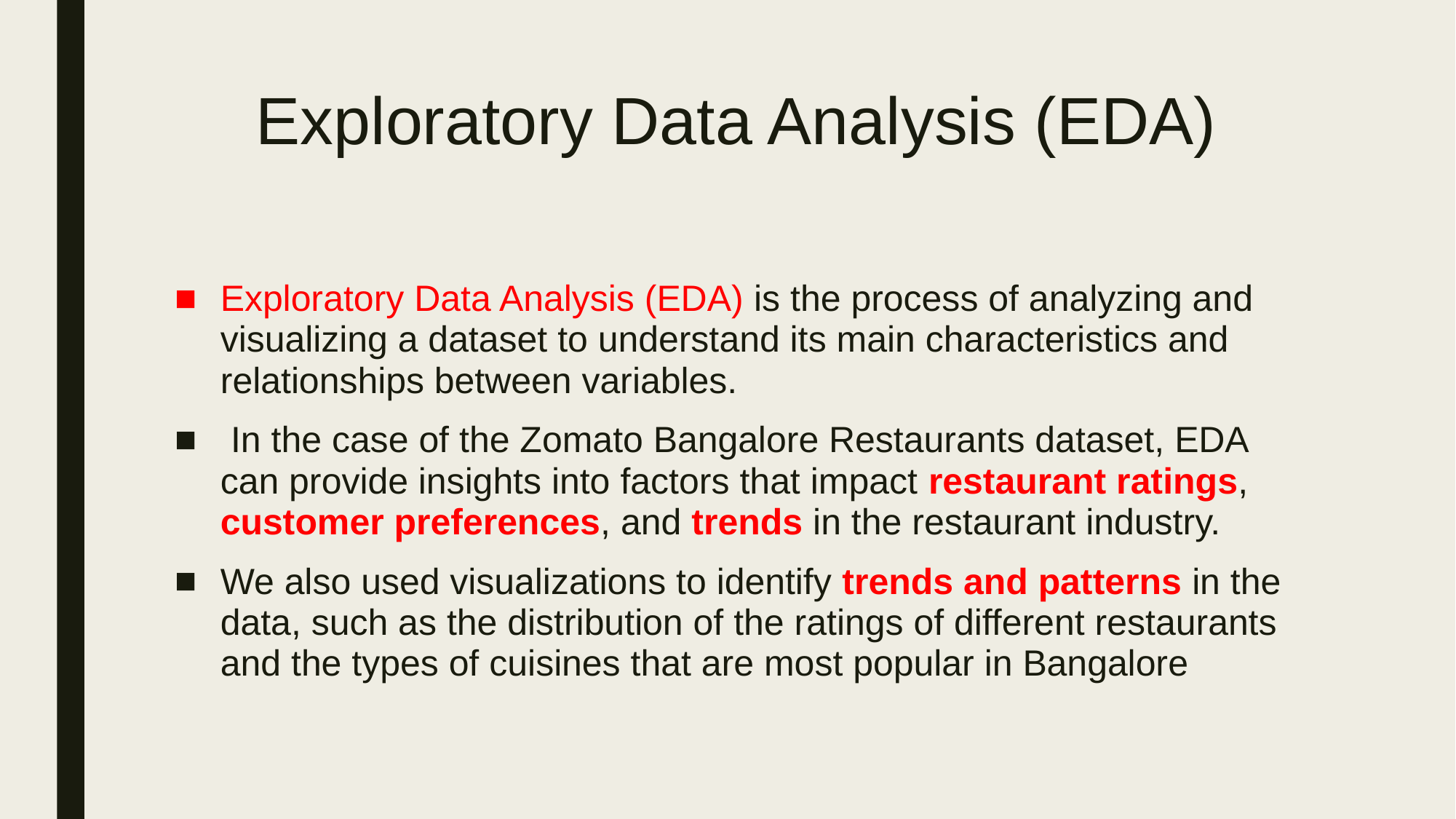

# Exploratory Data Analysis (EDA)
Exploratory Data Analysis (EDA) is the process of analyzing and visualizing a dataset to understand its main characteristics and relationships between variables.
 In the case of the Zomato Bangalore Restaurants dataset, EDA can provide insights into factors that impact restaurant ratings, customer preferences, and trends in the restaurant industry.
We also used visualizations to identify trends and patterns in the data, such as the distribution of the ratings of different restaurants and the types of cuisines that are most popular in Bangalore